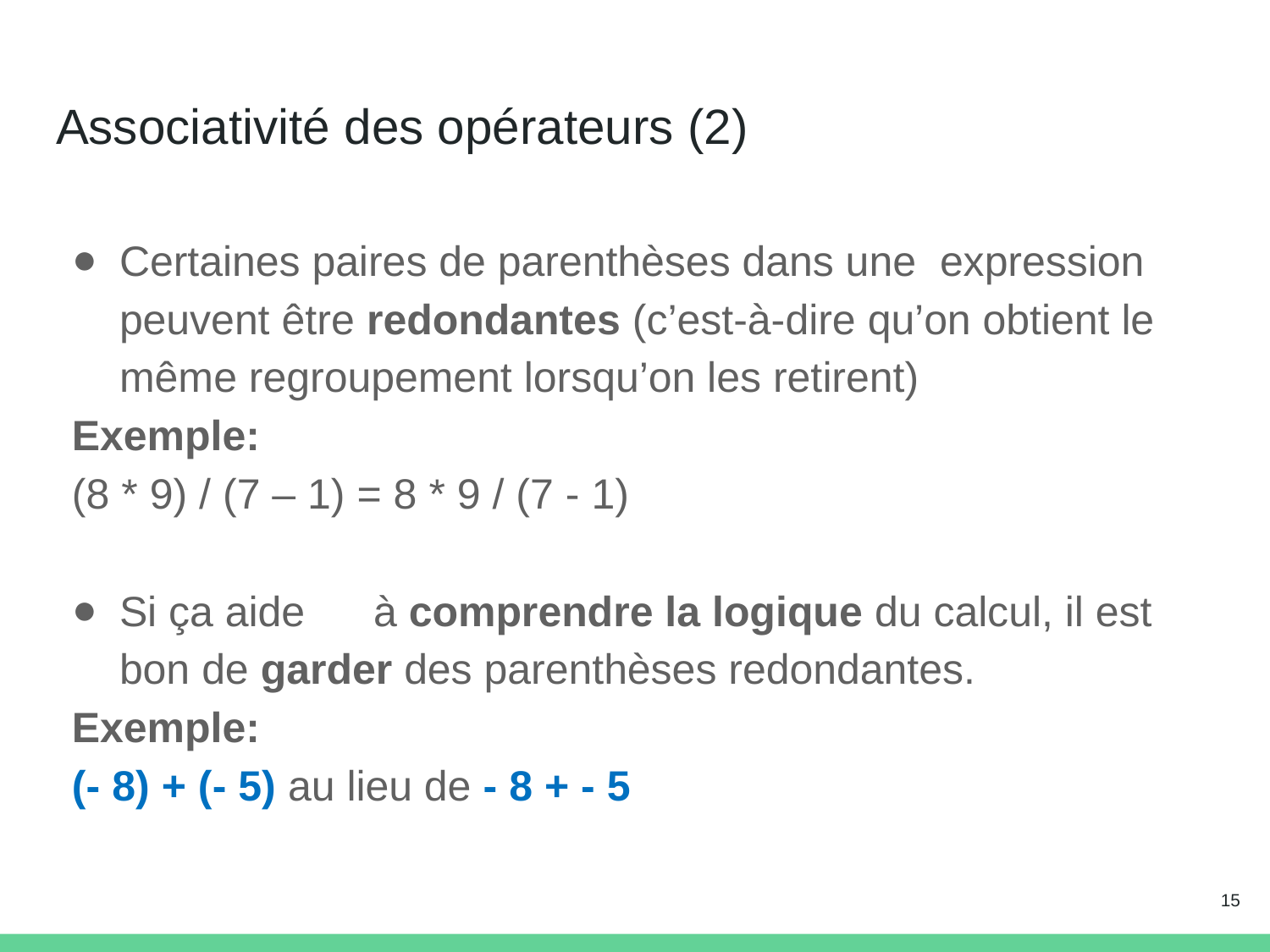

# Associativité des opérateurs (2)
Certaines paires de parenthèses dans une  expression peuvent être redondantes (c’est-à-dire qu’on obtient le même regroupement lorsqu’on les retirent)
Exemple:
(8 * 9) / (7 – 1) = 8 * 9 / (7 - 1)

Si ça aide	à comprendre la logique du calcul, il est bon de garder des parenthèses redondantes.
Exemple:
(- 8) + (- 5) au lieu de - 8 + - 5

15